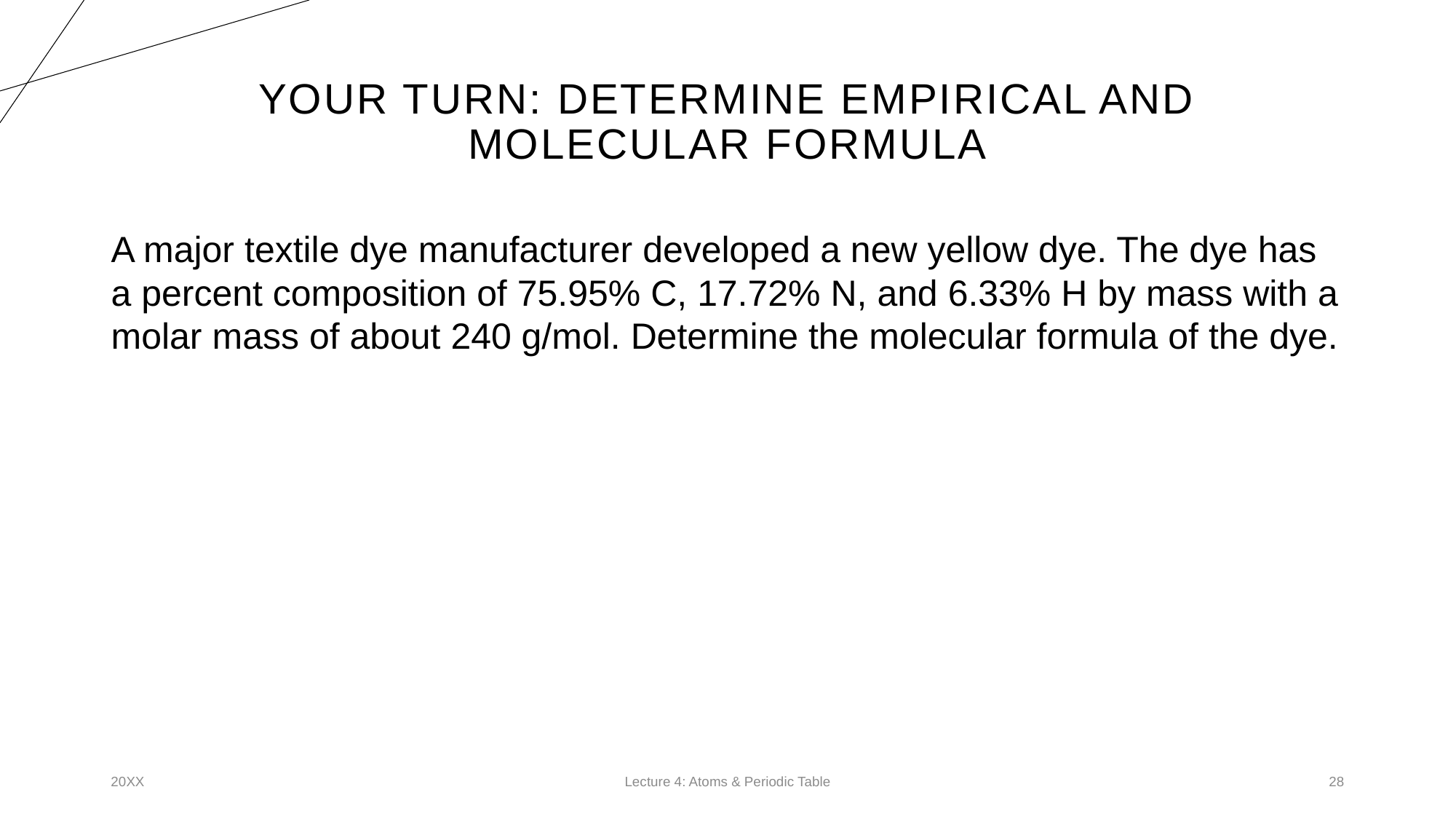

# Your turn: determine empirical and molecular formula
A major textile dye manufacturer developed a new yellow dye. The dye has a percent composition of 75.95% C, 17.72% N, and 6.33% H by mass with a molar mass of about 240 g/mol. Determine the molecular formula of the dye.
20XX
Lecture 4: Atoms & Periodic Table​
28